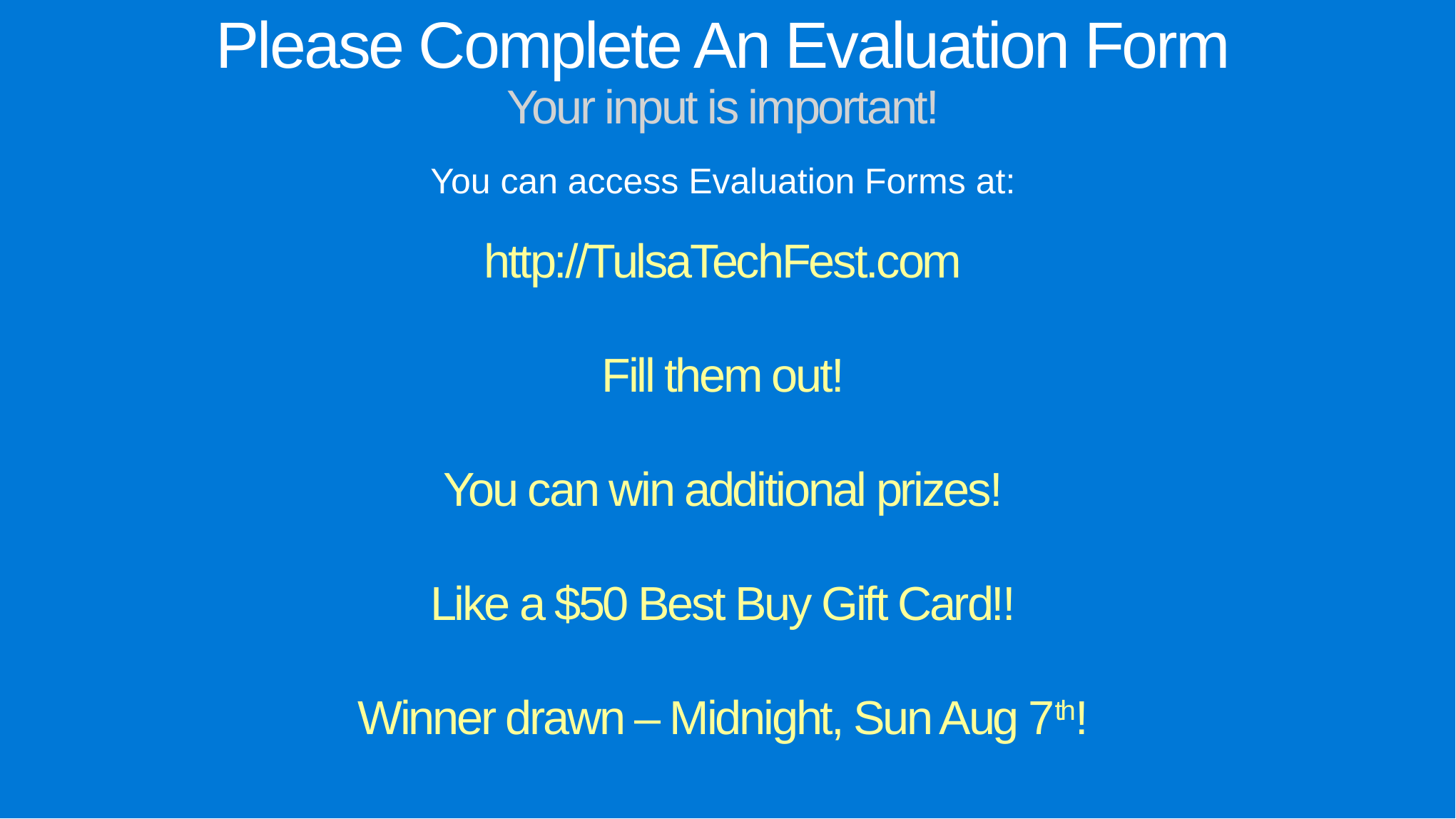

Please Complete An Evaluation Form
Your input is important!
You can access Evaluation Forms at:
http://TulsaTechFest.com

Fill them out!

You can win additional prizes!

Like a $50 Best Buy Gift Card!!

Winner drawn – Midnight, Sun Aug 7th!